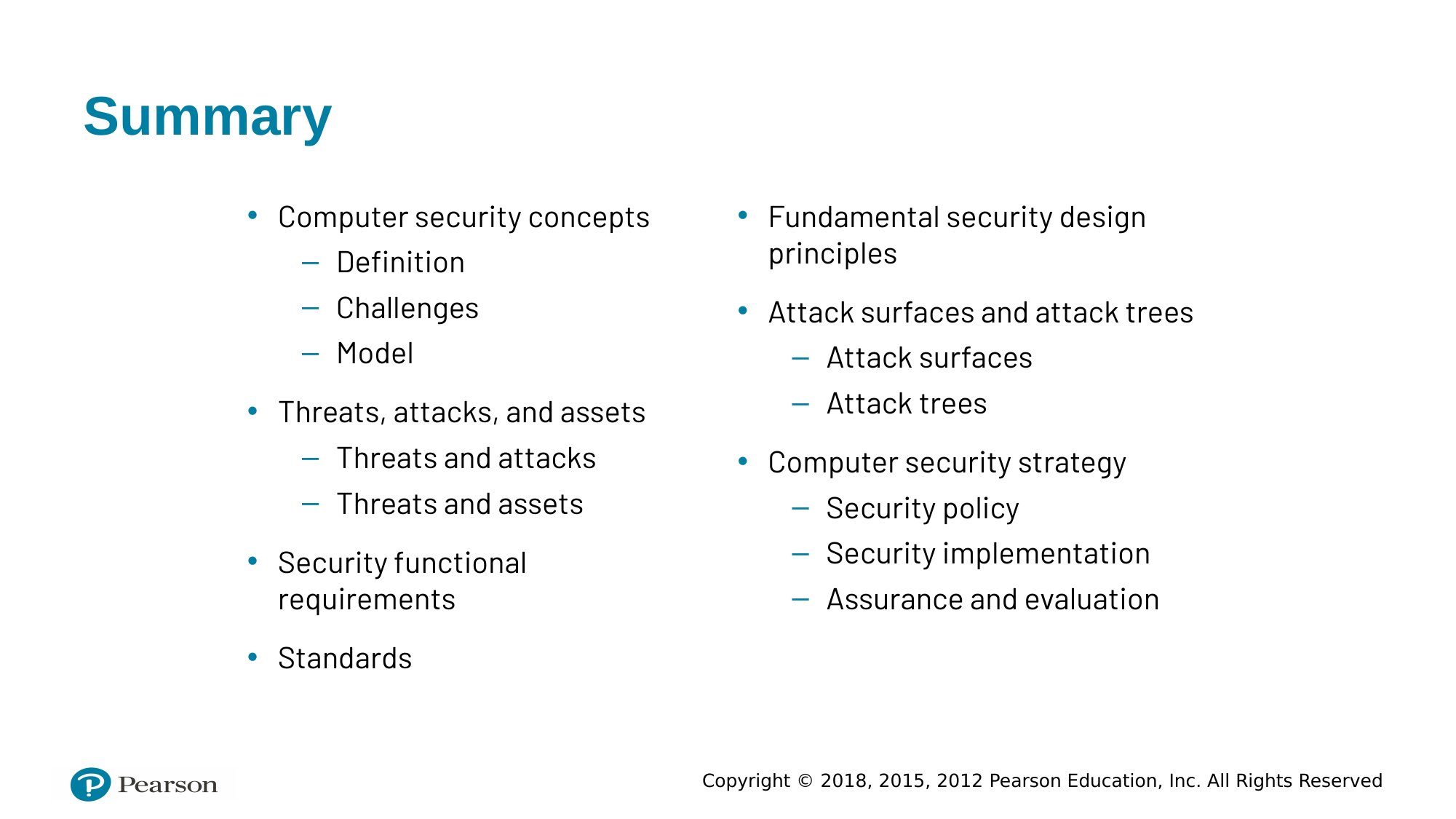

# Summary
Computer security concepts
Definition
Challenges
Model
Threats, attacks, and assets
Threats and attacks
Threats and assets
Security functional requirements
Standards
Fundamental security design principles
Attack surfaces and attack trees
Attack surfaces
Attack trees
Computer security strategy
Security policy
Security implementation
Assurance and evaluation